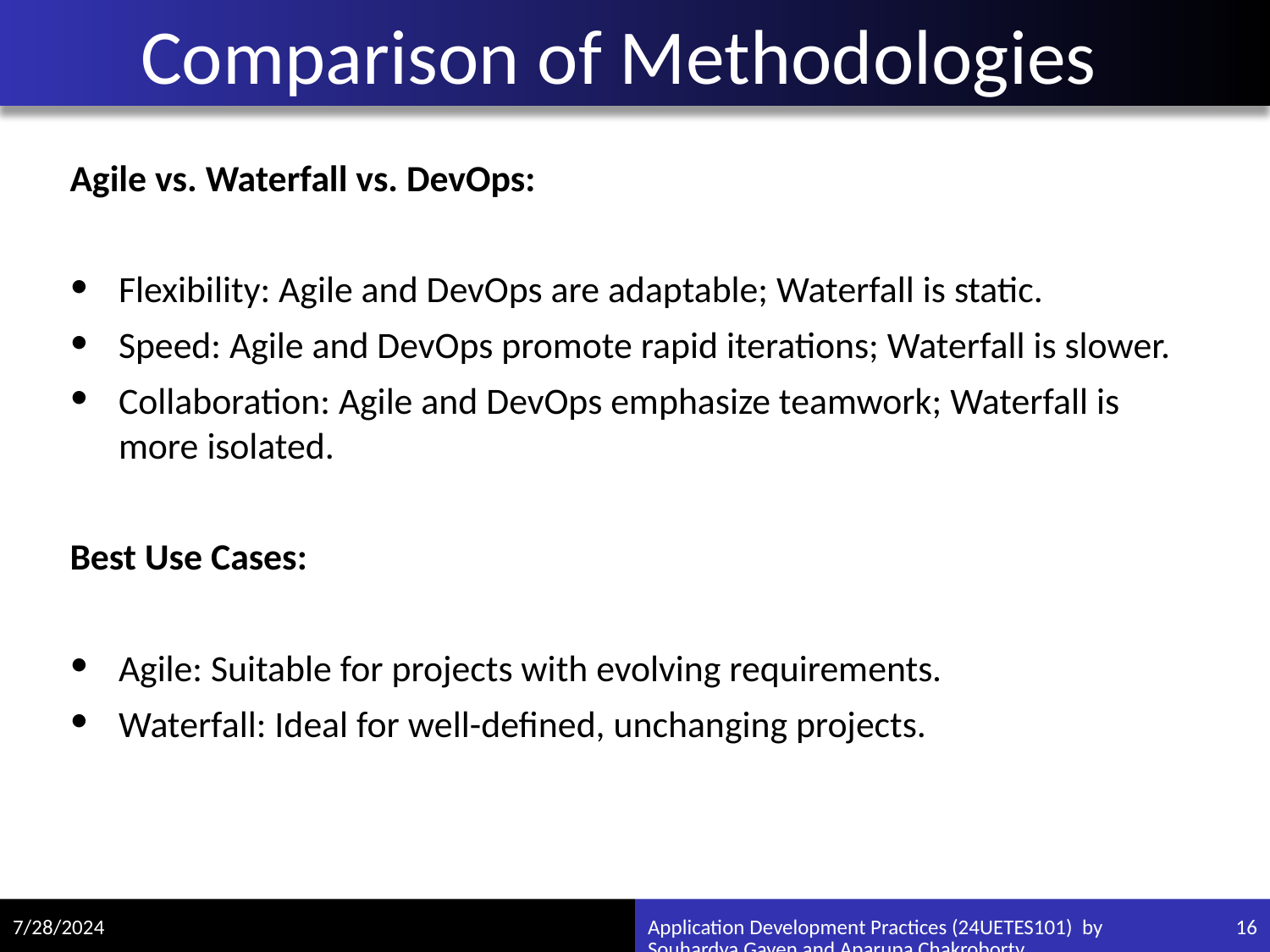

# Comparison of Methodologies
Agile vs. Waterfall vs. DevOps:

Flexibility: Agile and DevOps are adaptable; Waterfall is static.
Speed: Agile and DevOps promote rapid iterations; Waterfall is slower.
Collaboration: Agile and DevOps emphasize teamwork; Waterfall is more isolated.

Best Use Cases:

Agile: Suitable for projects with evolving requirements.
Waterfall: Ideal for well-defined, unchanging projects.

7/28/2024
Application Development Practices (24UETES101)  by Souhardya Gayen and Aparupa Chakroborty
16